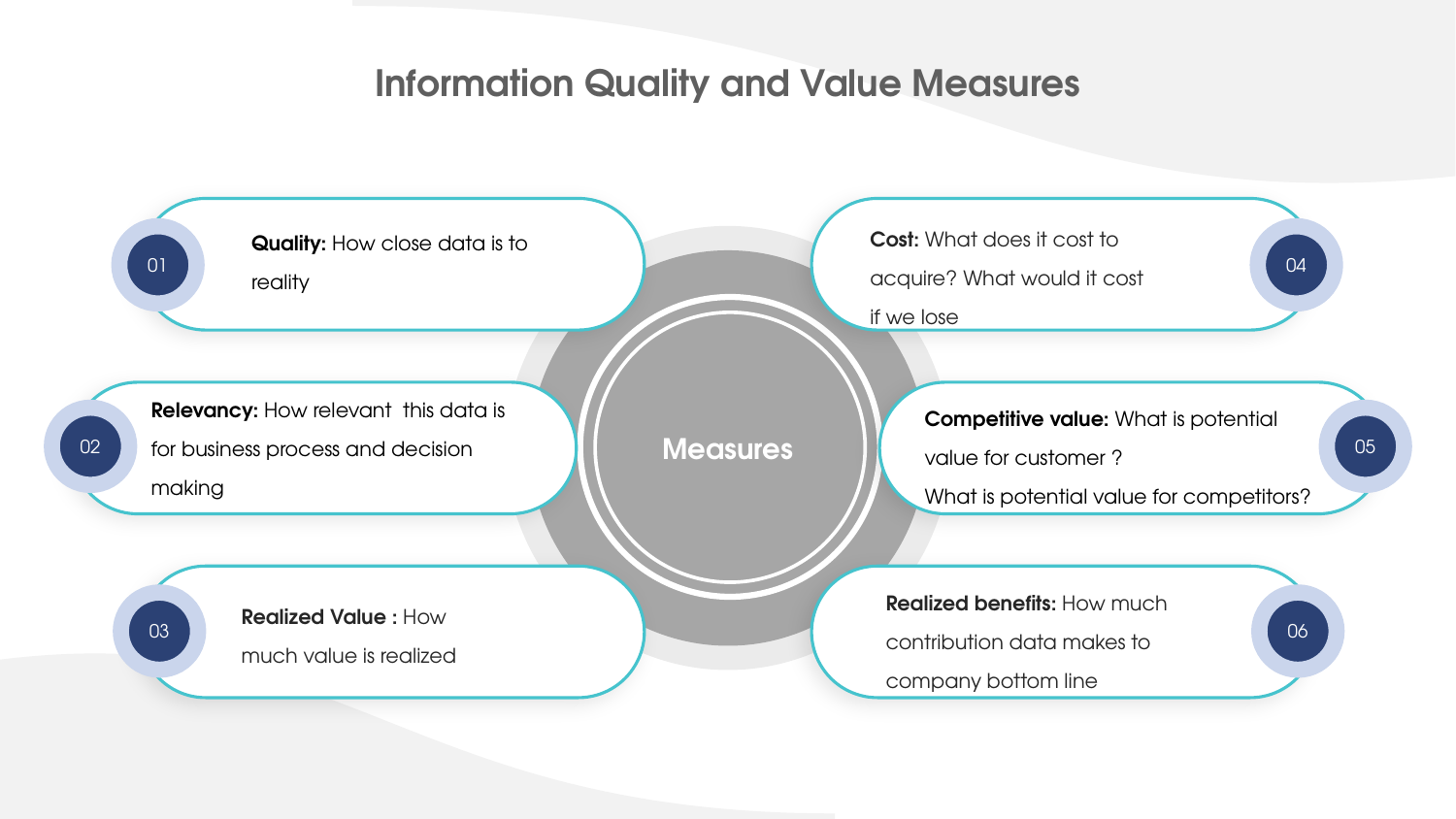

Information Quality and Value Measures

Cost: What does it cost to acquire? What would it cost if we lose
Quality: How close data is to reality

01
04

Relevancy: How relevant  this data is for business process and decision making

Competitive value: What is potential value for customer ?
What is potential value for competitors?

02
05
Measures

Realized benefits: How much contribution data makes to company bottom line
Realized Value : How much value is realized

03
06